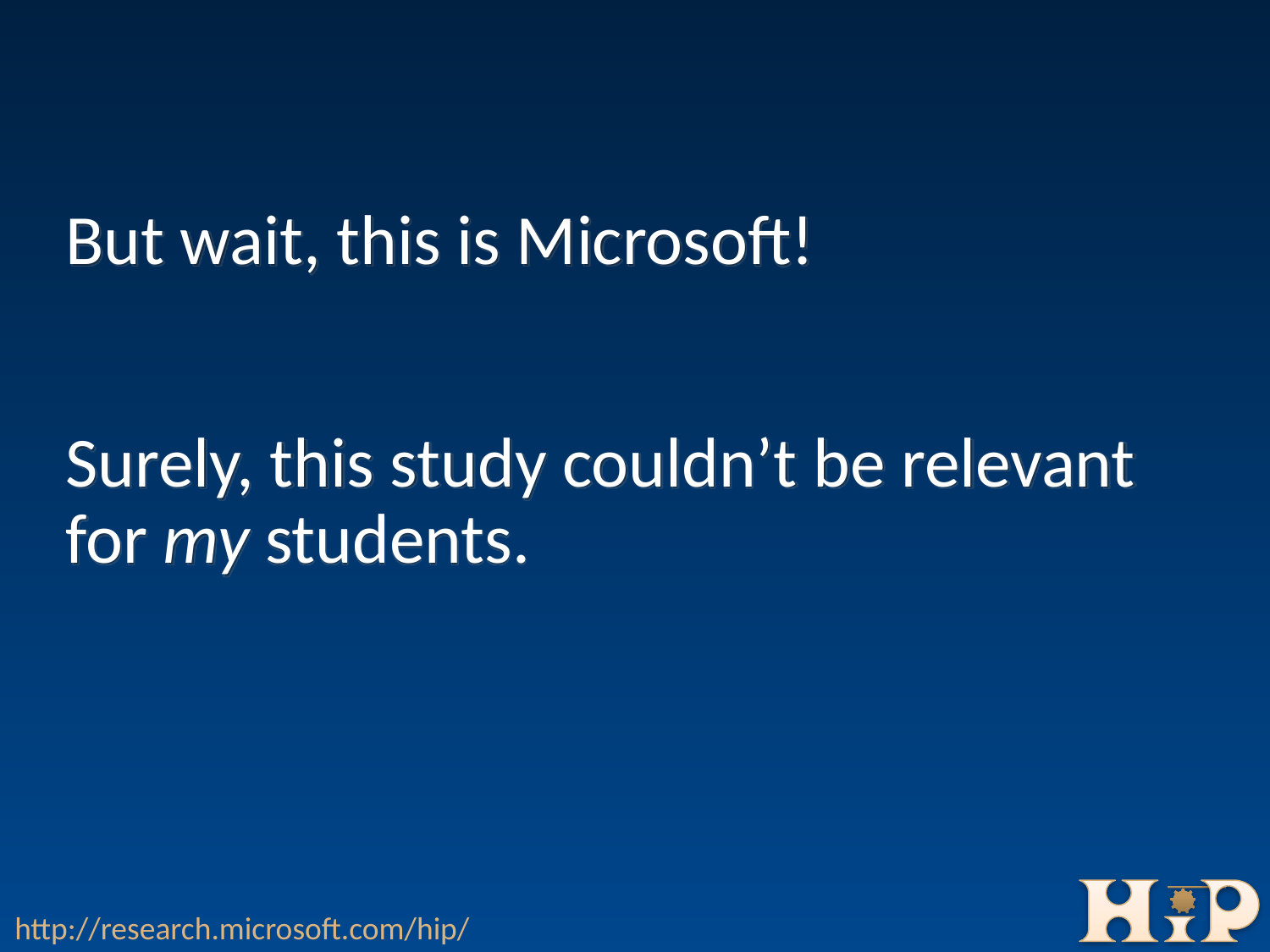

But wait, this is Microsoft!

Surely, this study couldn’t be relevant for my students.